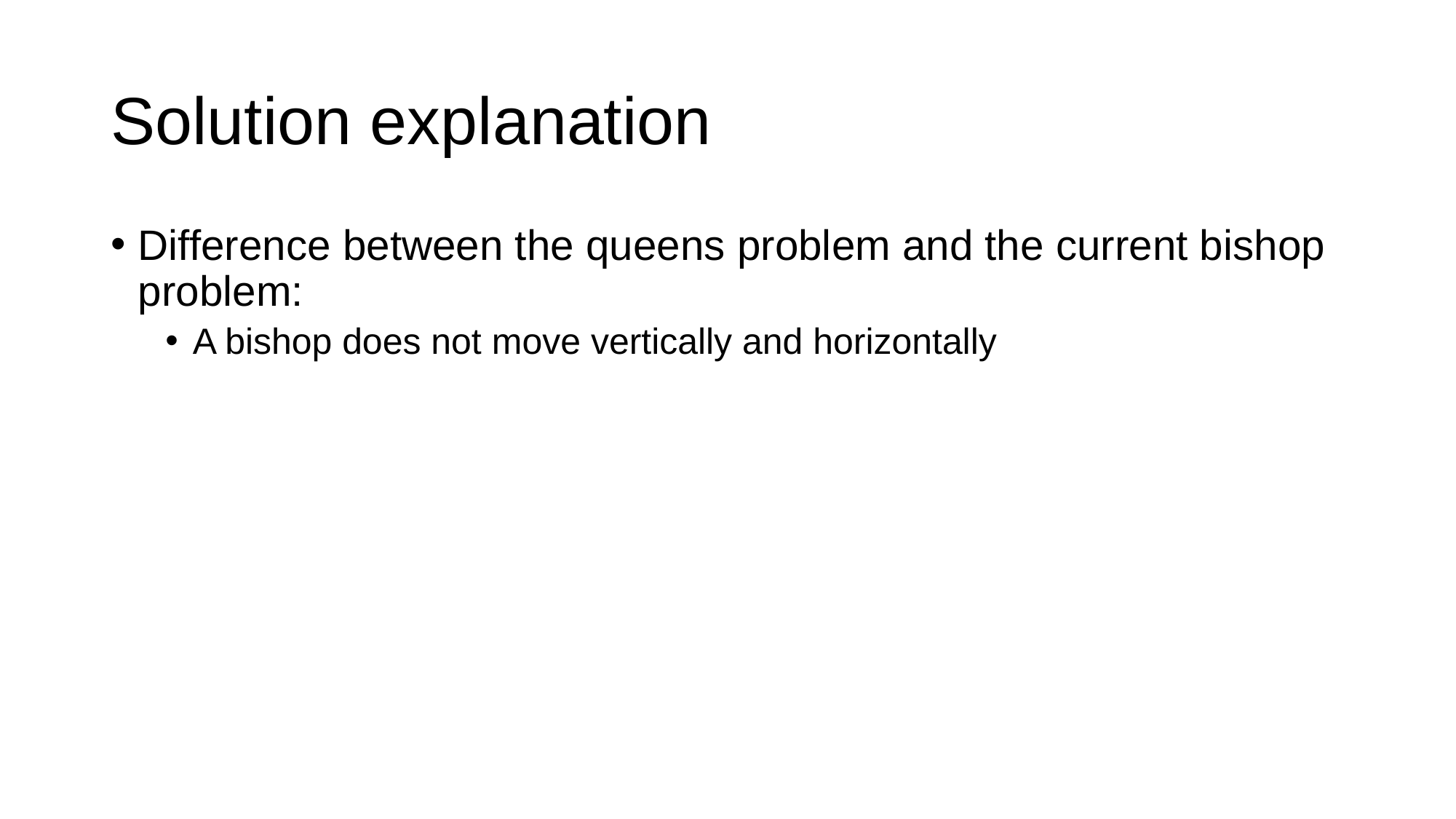

# Solution explanation
Difference between the queens problem and the current bishop problem:
A bishop does not move vertically and horizontally